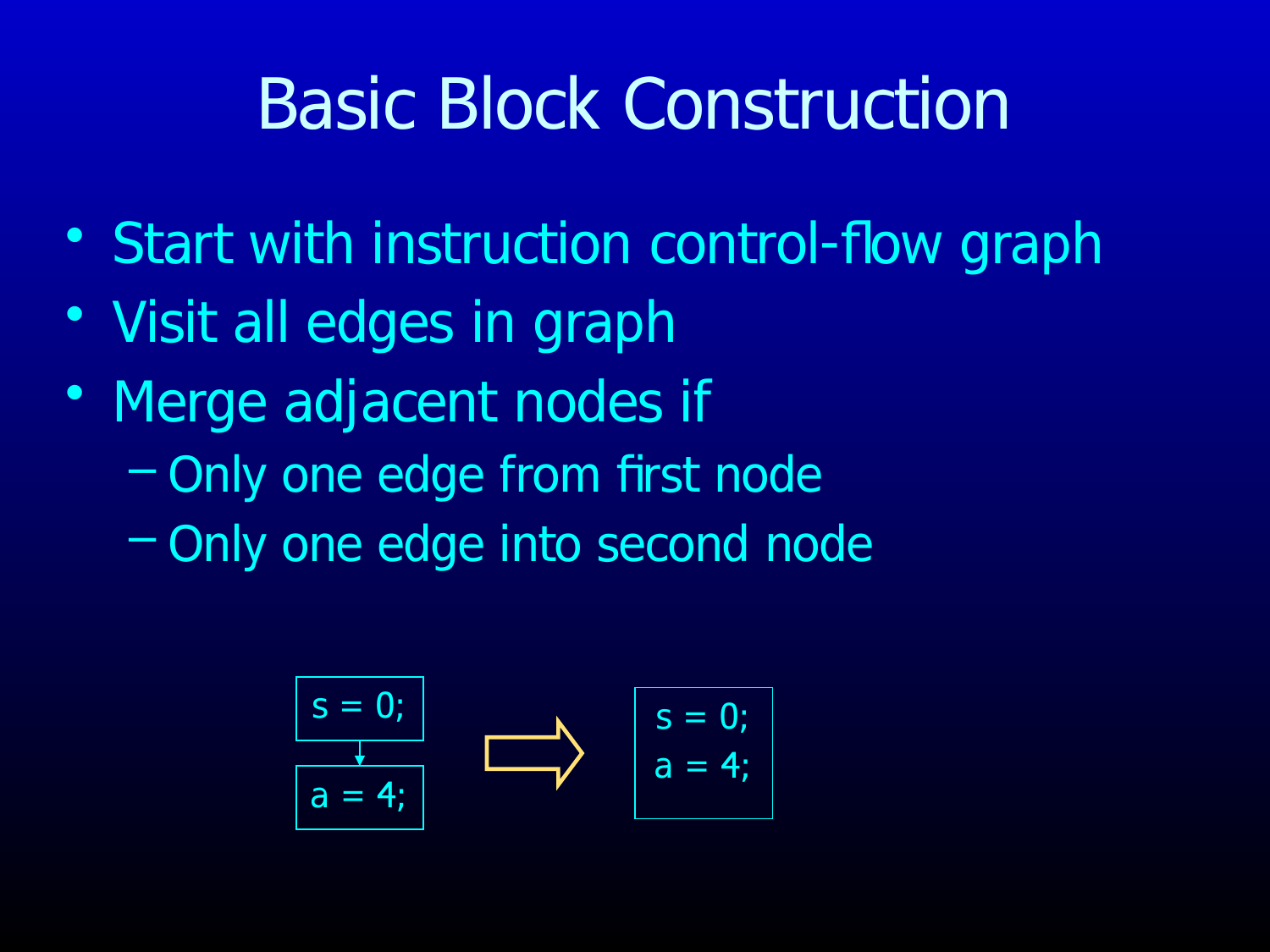

# Basic Block Construction
Start with instruction control-flow graph
Visit all edges in graph
Merge adjacent nodes if
Only one edge from first node
Only one edge into second node
s = 0;
a = 4;
s = 0;
a = 4;